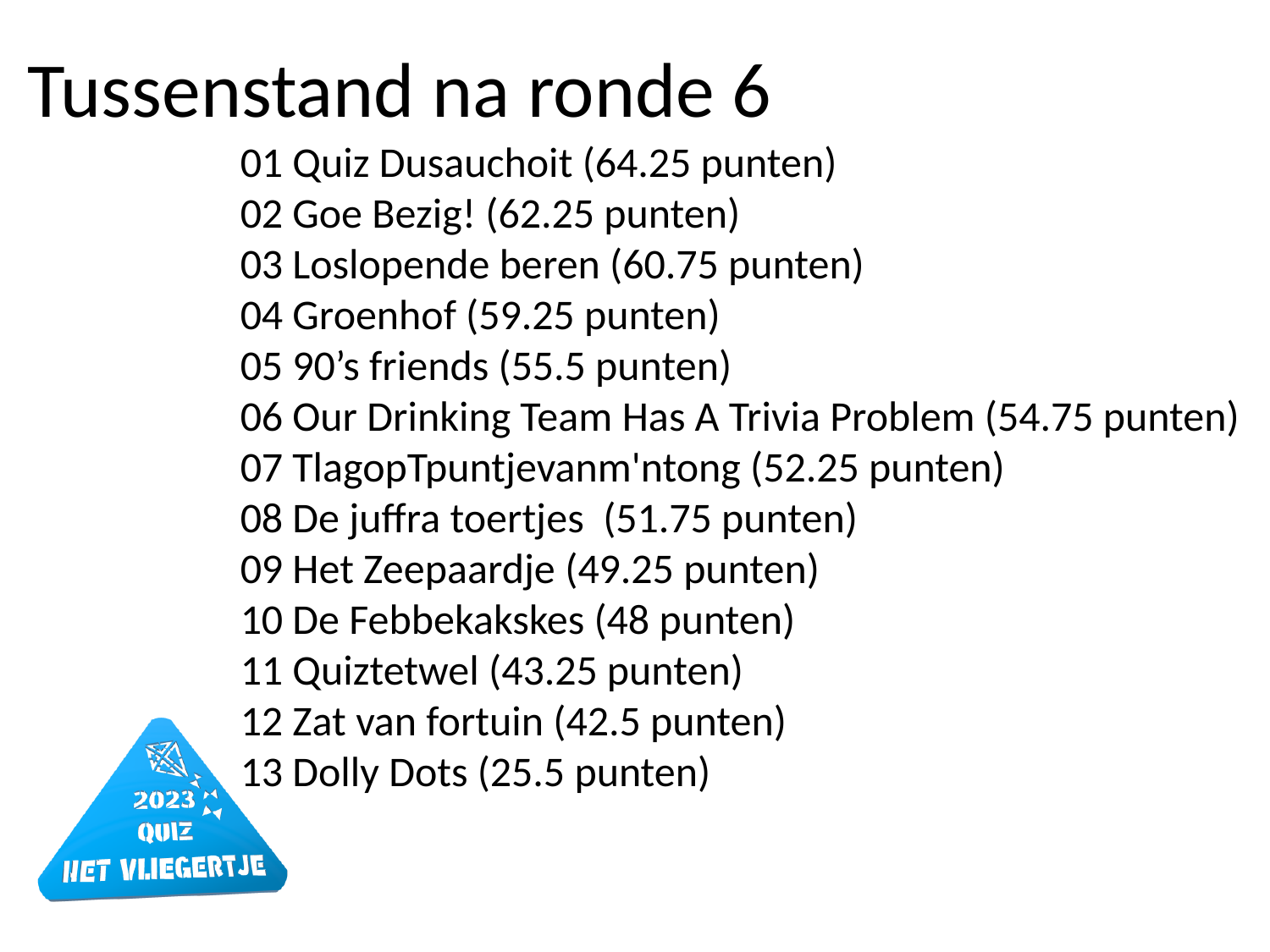

# Tussenstand na ronde 6
01 Quiz Dusauchoit (64.25 punten)
02 Goe Bezig! (62.25 punten)
03 Loslopende beren (60.75 punten)
04 Groenhof (59.25 punten)
05 90’s friends (55.5 punten)
06 Our Drinking Team Has A Trivia Problem (54.75 punten)
07 TlagopTpuntjevanm'ntong (52.25 punten)
08 De juffra toertjes  (51.75 punten)
09 Het Zeepaardje (49.25 punten)
10 De Febbekakskes (48 punten)
11 Quiztetwel (43.25 punten)
12 Zat van fortuin (42.5 punten)
13 Dolly Dots (25.5 punten)